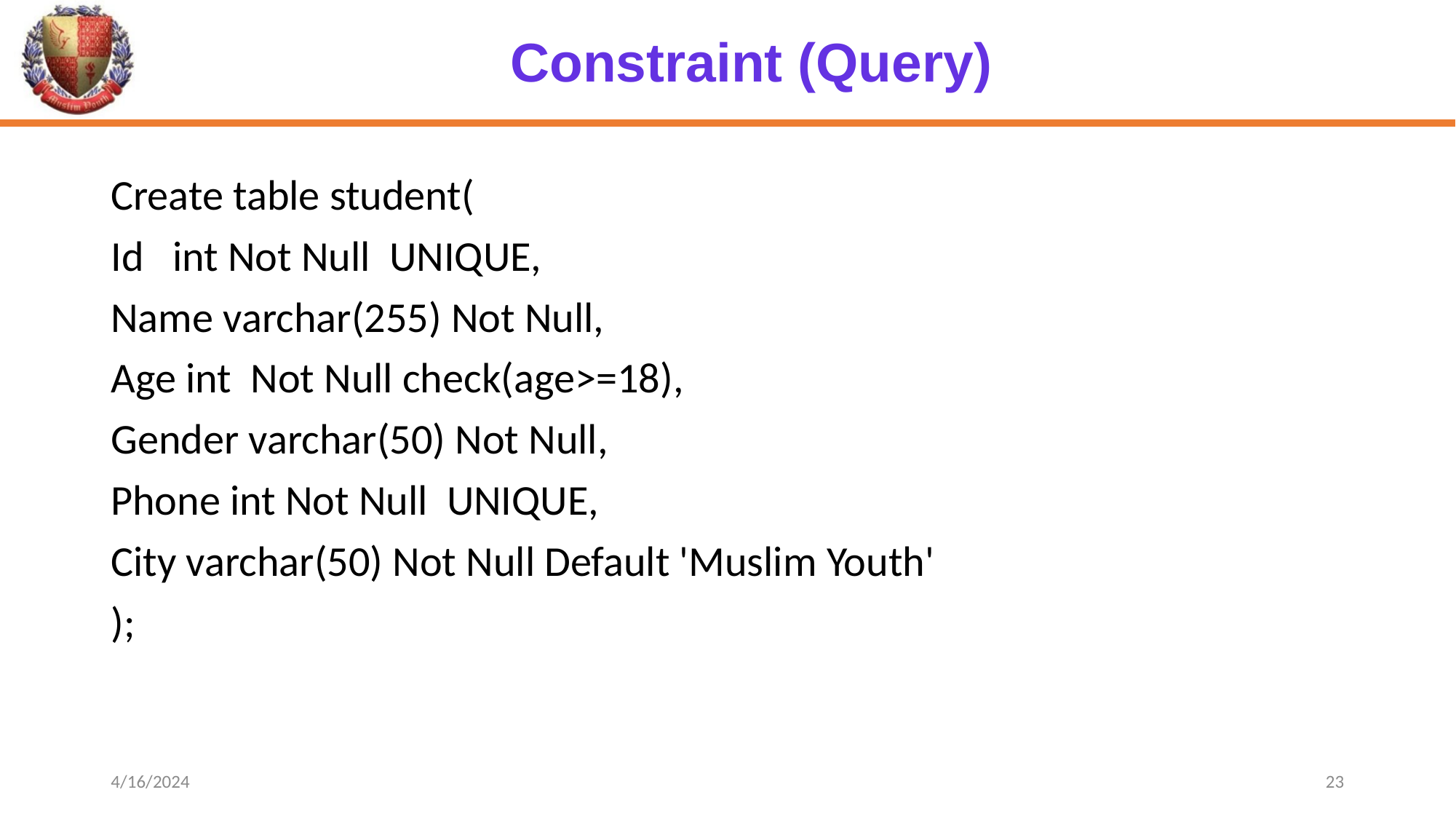

# Constraint (Query)
Create table student(
Id   int Not Null  UNIQUE,
Name varchar(255) Not Null,
Age int  Not Null check(age>=18),
Gender varchar(50) Not Null,
Phone int Not Null  UNIQUE,
City varchar(50) Not Null Default 'Muslim Youth'
);

4/16/2024
23